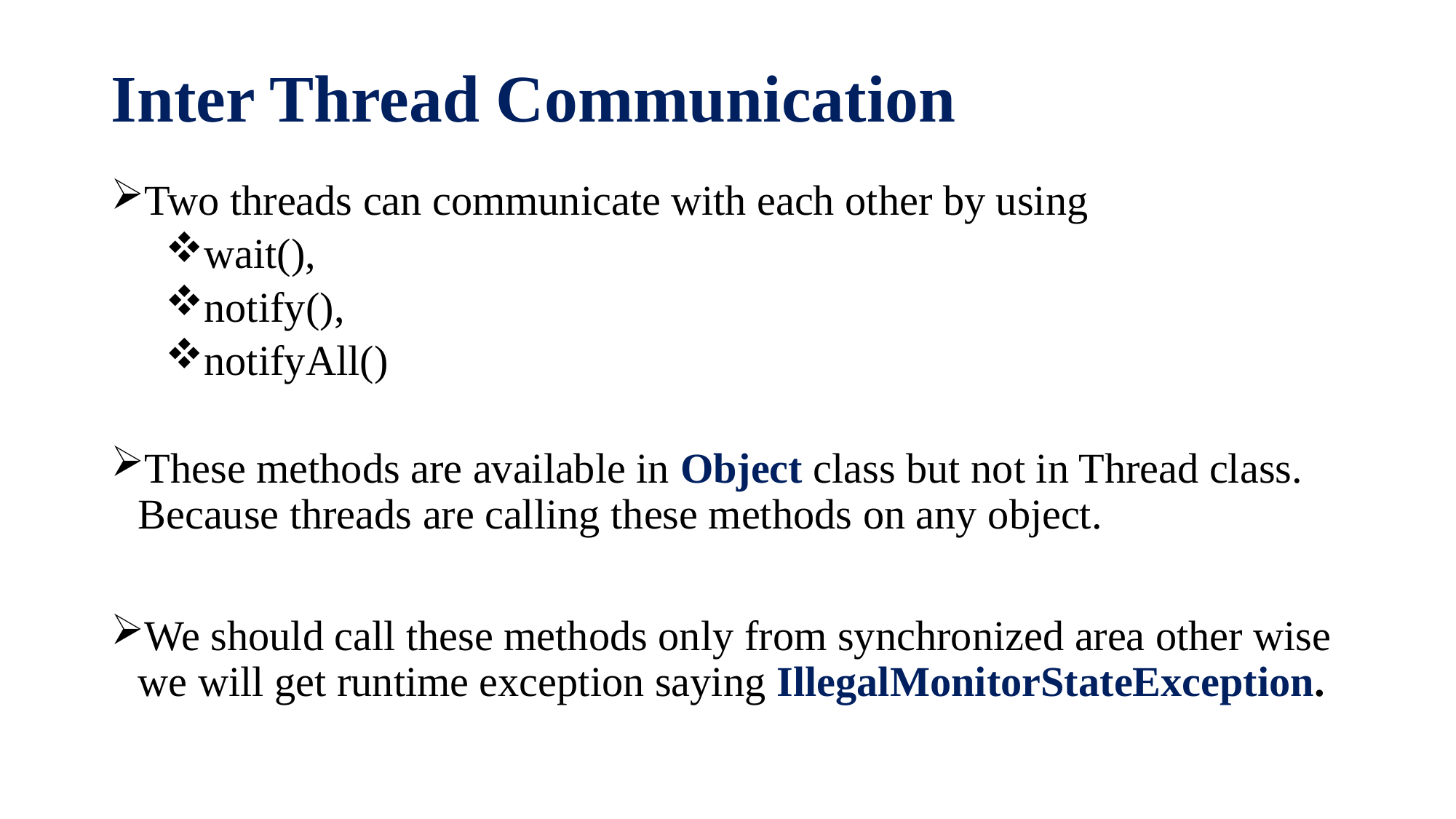

# Inter Thread Communication
Two threads can communicate with each other by using
wait(),
notify(),
notifyAll()

These methods are available in Object class but not in Thread class. Because threads are calling these methods on any object.

We should call these methods only from synchronized area other wise we will get runtime exception saying IllegalMonitorStateException.